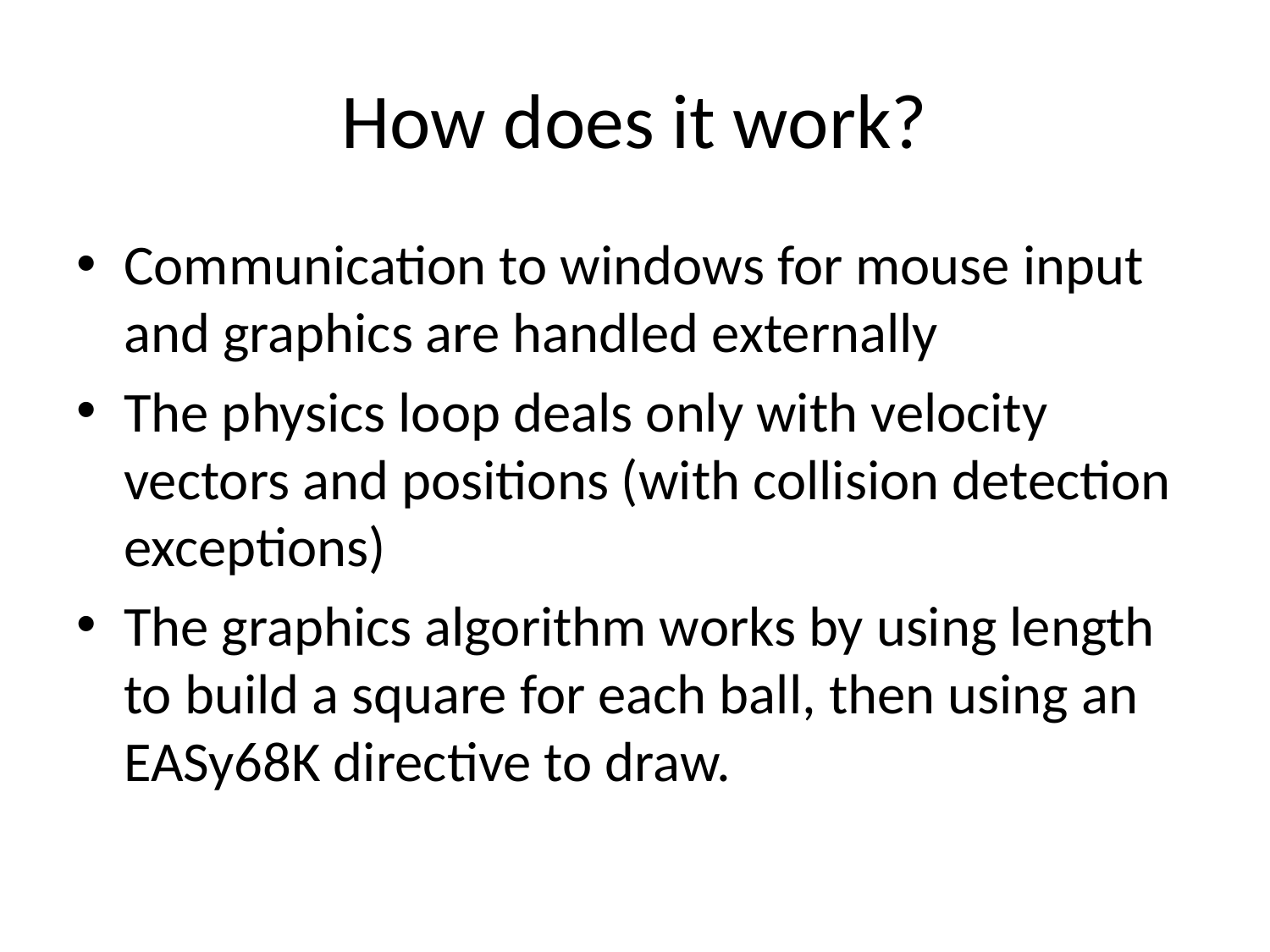

# How does it work?
Communication to windows for mouse input and graphics are handled externally
The physics loop deals only with velocity vectors and positions (with collision detection exceptions)
The graphics algorithm works by using length to build a square for each ball, then using an EASy68K directive to draw.